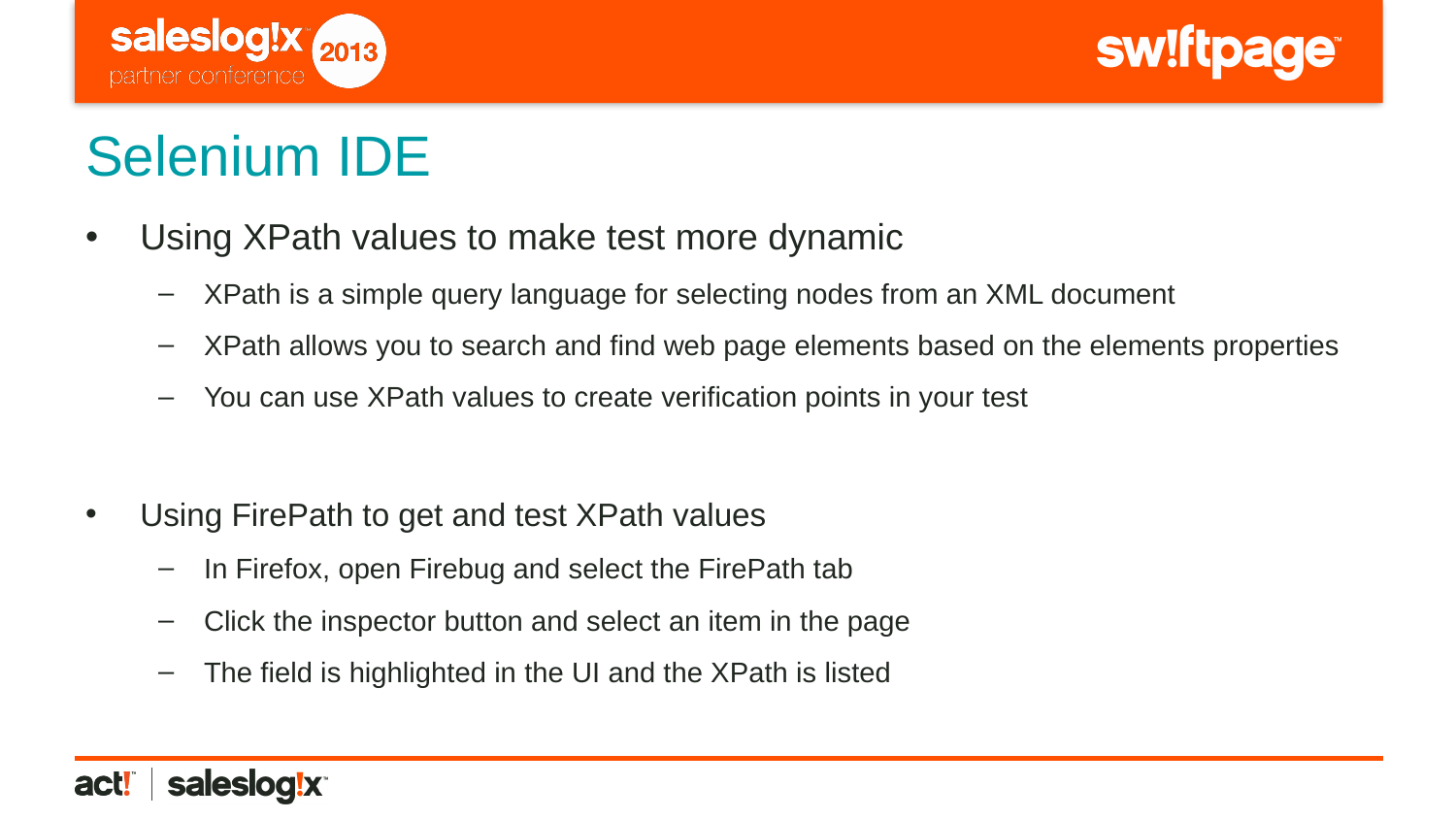

# Selenium IDE
Using XPath values to make test more dynamic
XPath is a simple query language for selecting nodes from an XML document
XPath allows you to search and find web page elements based on the elements properties
You can use XPath values to create verification points in your test

Using FirePath to get and test XPath values
In Firefox, open Firebug and select the FirePath tab
Click the inspector button and select an item in the page
The field is highlighted in the UI and the XPath is listed